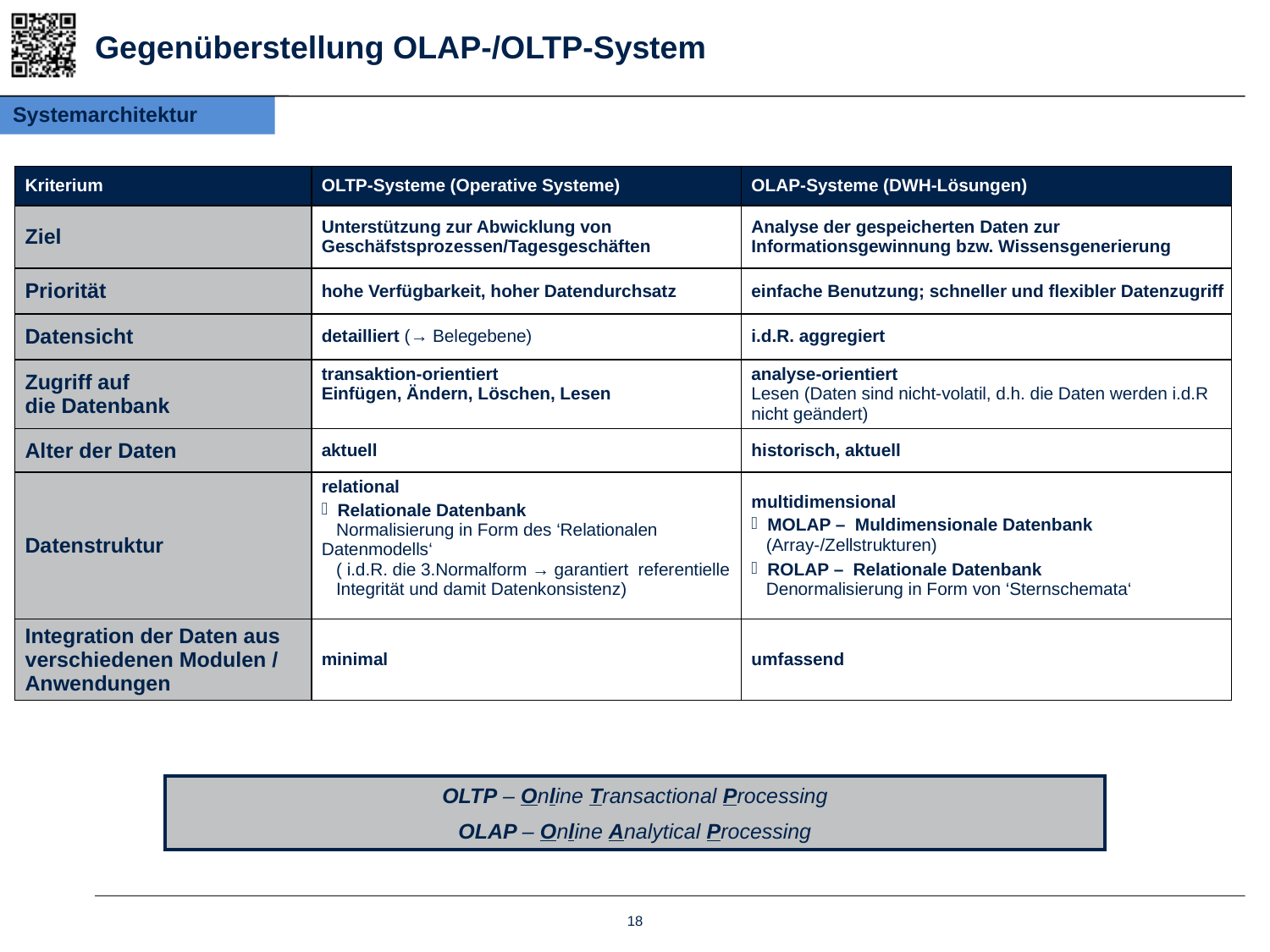

# Gegenüberstellung OLAP-/OLTP-System
Systemarchitektur
| Kriterium | OLTP-Systeme (Operative Systeme) | OLAP-Systeme (DWH-Lösungen) |
| --- | --- | --- |
| Ziel | Unterstützung zur Abwicklung von Geschäfstsprozessen/Tagesgeschäften | Analyse der gespeicherten Daten zur Informationsgewinnung bzw. Wissensgenerierung |
| Priorität | hohe Verfügbarkeit, hoher Datendurchsatz | einfache Benutzung; schneller und flexibler Datenzugriff |
| Datensicht | detailliert (→ Belegebene) | i.d.R. aggregiert |
| Zugriff auf die Datenbank | transaktion-orientiert Einfügen, Ändern, Löschen, Lesen | analyse-orientiert Lesen (Daten sind nicht-volatil, d.h. die Daten werden i.d.R nicht geändert) |
| Alter der Daten | aktuell | historisch, aktuell |
| Datenstruktur | relational Relationale Datenbank Normalisierung in Form des ‘Relationalen Datenmodells‘ ( i.d.R. die 3.Normalform → garantiert referentielle Integrität und damit Datenkonsistenz) | multidimensional MOLAP – Muldimensionale Datenbank (Array-/Zellstrukturen) ROLAP – Relationale Datenbank Denormalisierung in Form von ‘Sternschemata‘ |
| Integration der Daten aus verschiedenen Modulen / Anwendungen | minimal | umfassend |
OLTP – Online Transactional Processing
OLAP – Online Analytical Processing